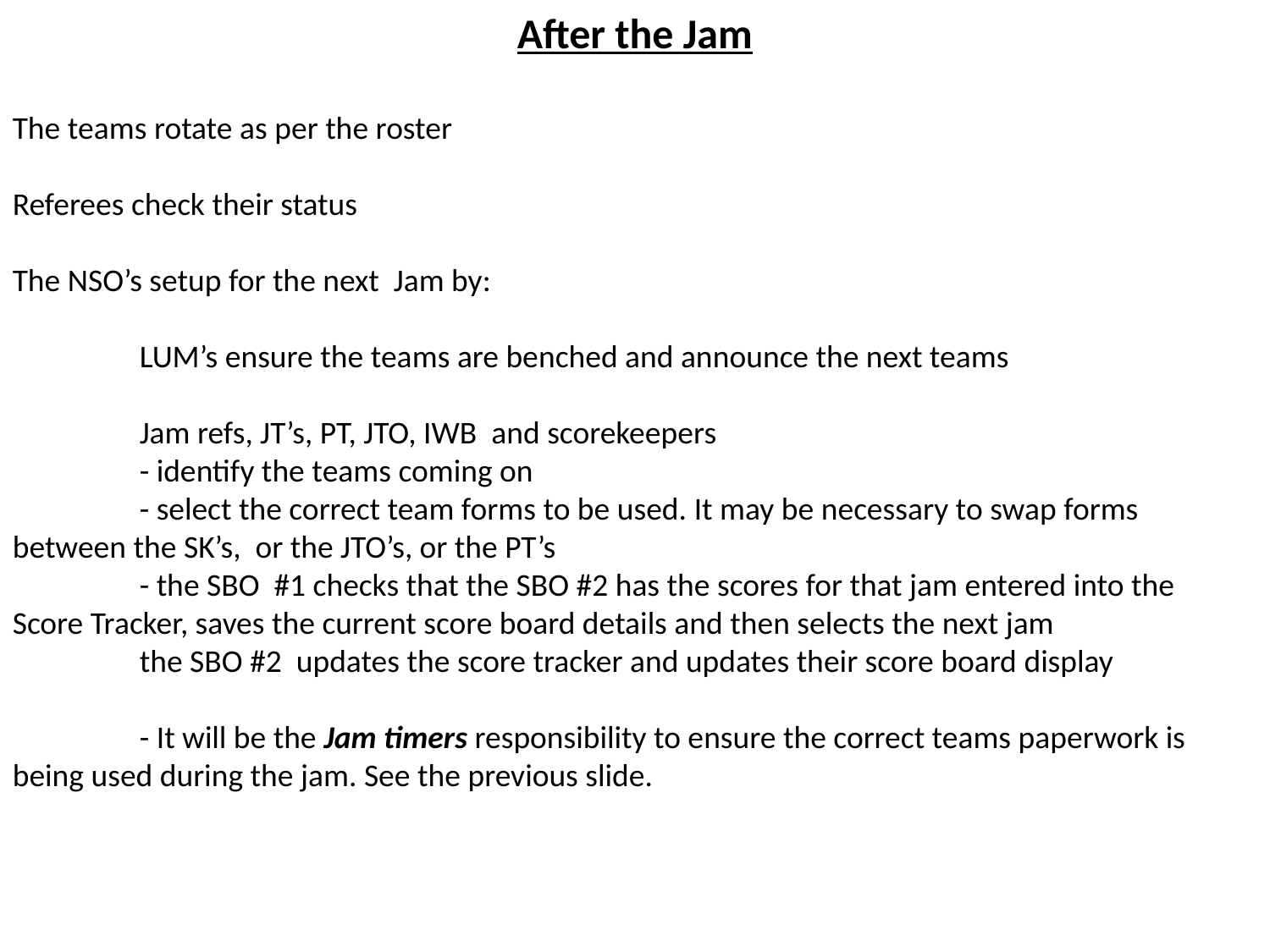

After the Jam

The teams rotate as per the roster

Referees check their status

The NSO’s setup for the next  Jam by:

	LUM’s ensure the teams are benched and announce the next teams

	Jam refs, JT’s, PT, JTO, IWB  and scorekeepers
	- identify the teams coming on
	- select the correct team forms to be used. It may be necessary to swap forms between the SK’s,  or the JTO’s, or the PT’s
	- the SBO  #1 checks that the SBO #2 has the scores for that jam entered into the  Score Tracker, saves the current score board details and then selects the next jam
	the SBO #2  updates the score tracker and updates their score board display

	- It will be the Jam timers responsibility to ensure the correct teams paperwork is being used during the jam. See the previous slide.